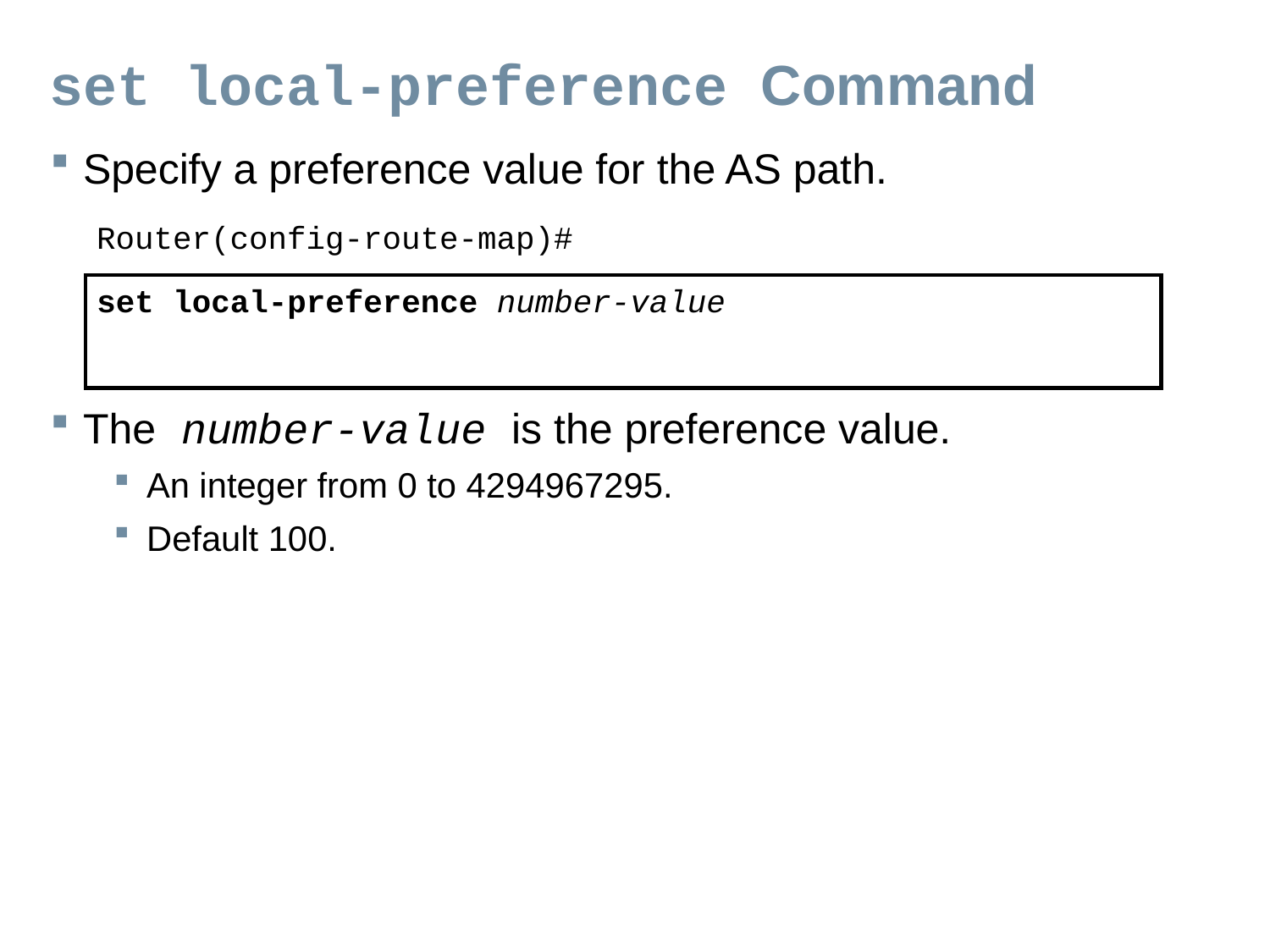

# set local-preference Command
Specify a preference value for the AS path.
Router(config-route-map)#
set local-preference number-value
The number-value is the preference value.
An integer from 0 to 4294967295.
Default 100.